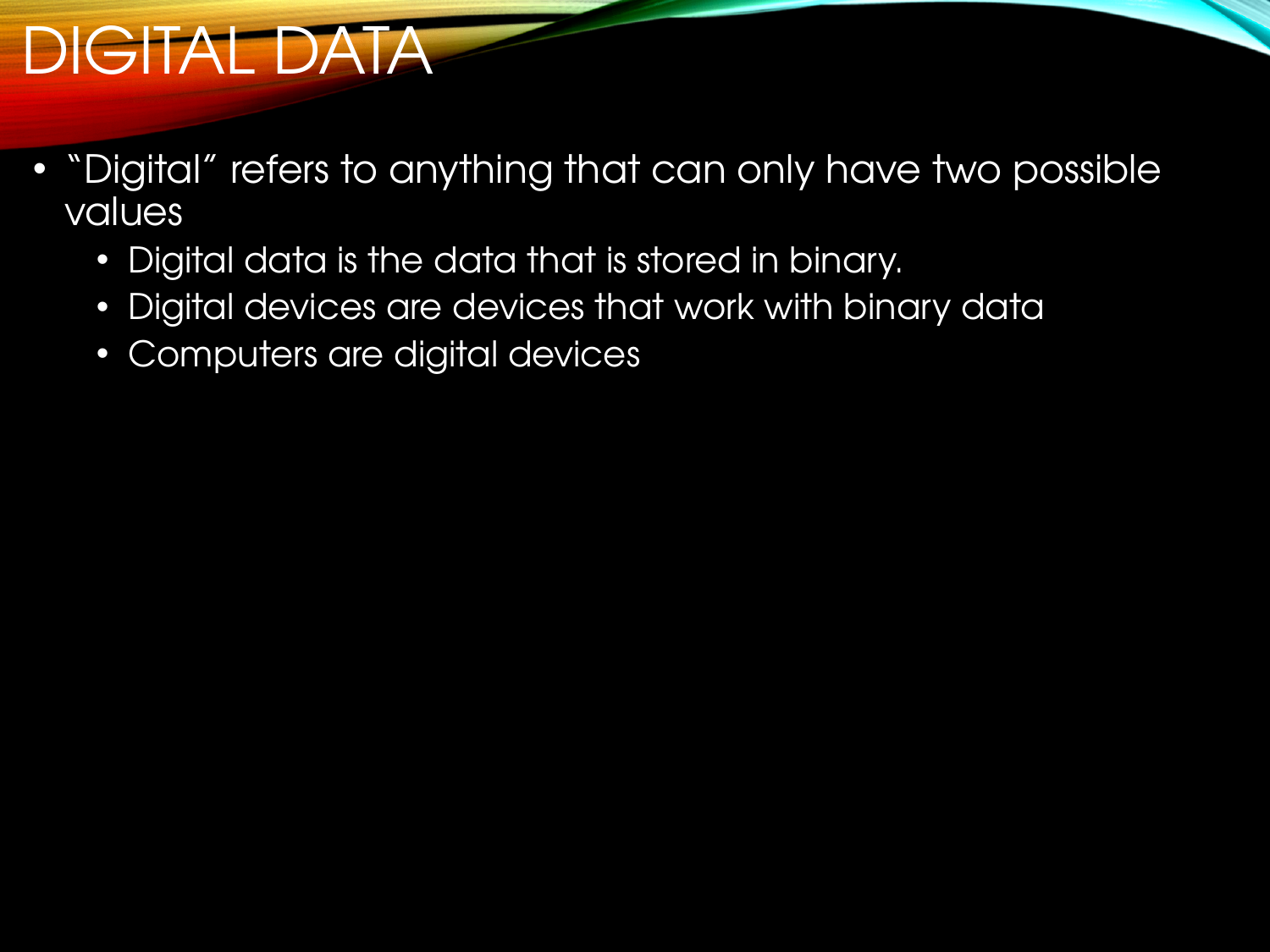

# Digital Data
“Digital” refers to anything that can only have two possible values
Digital data is the data that is stored in binary.
Digital devices are devices that work with binary data
Computers are digital devices